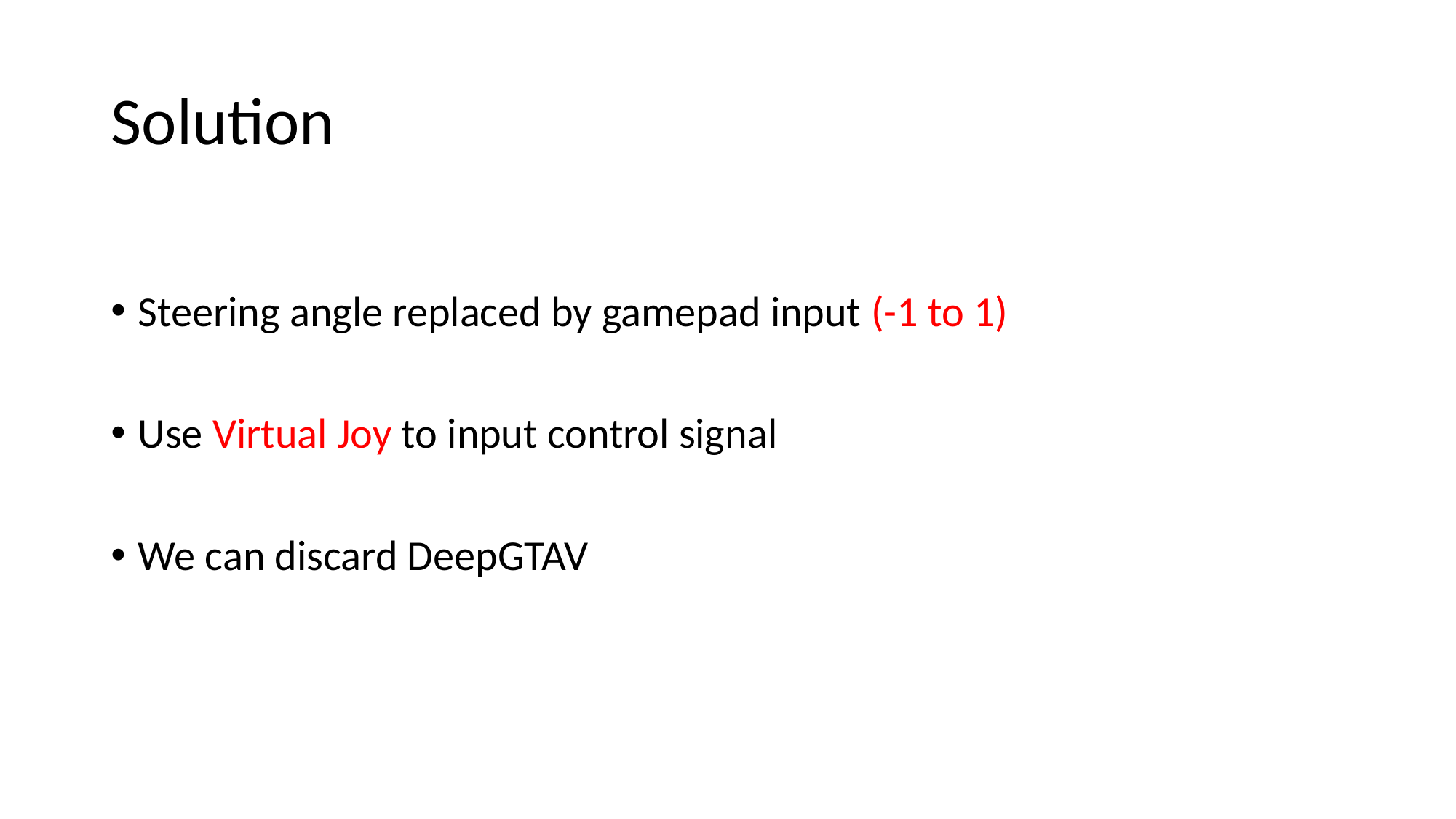

# Solution

Steering angle replaced by gamepad input (-1 to 1)

Use Virtual Joy to input control signal

We can discard DeepGTAV